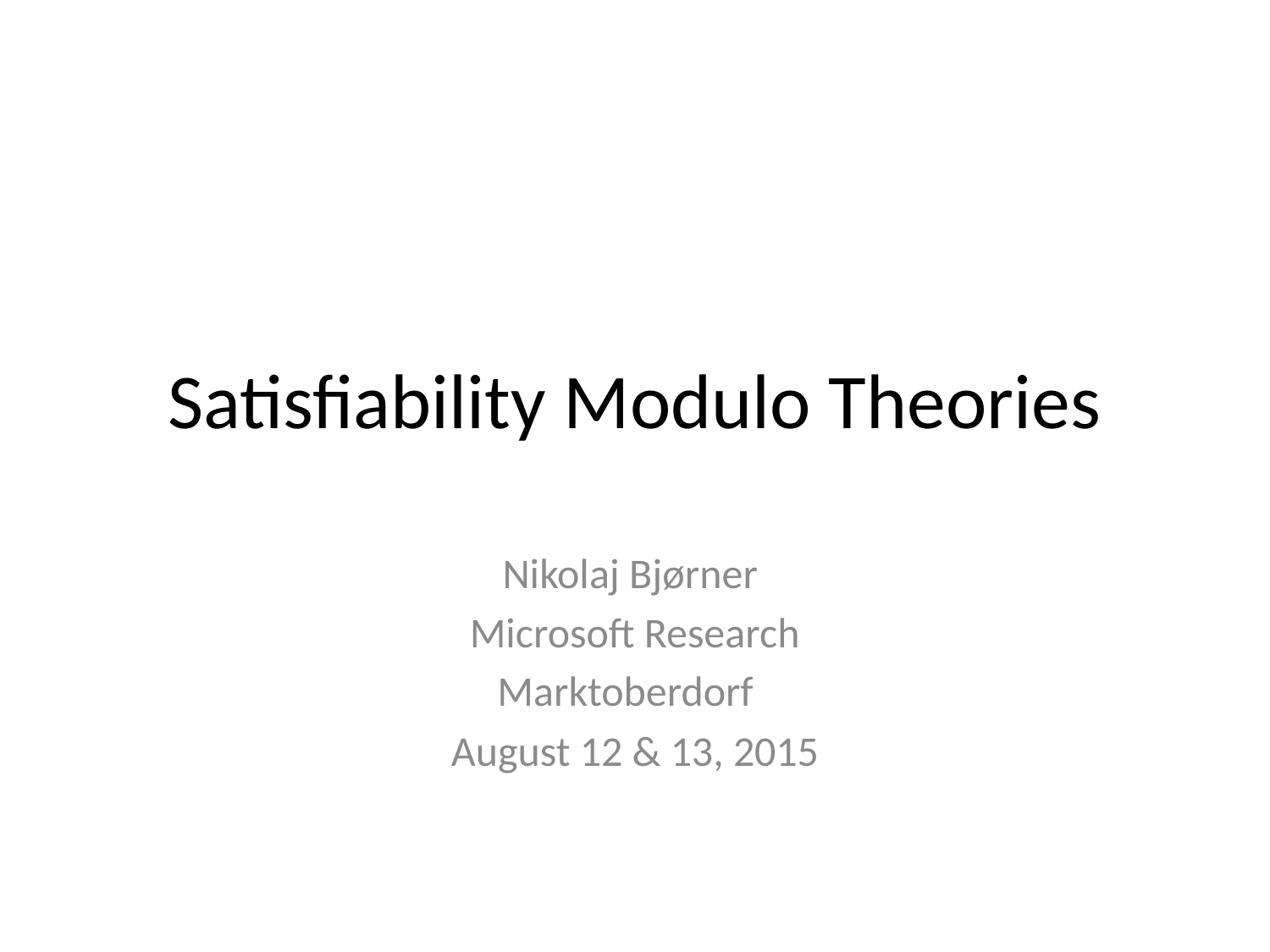

# Satisfiability Modulo Theories
Nikolaj Bjørner
Microsoft Research
Marktoberdorf
August 12 & 13, 2015